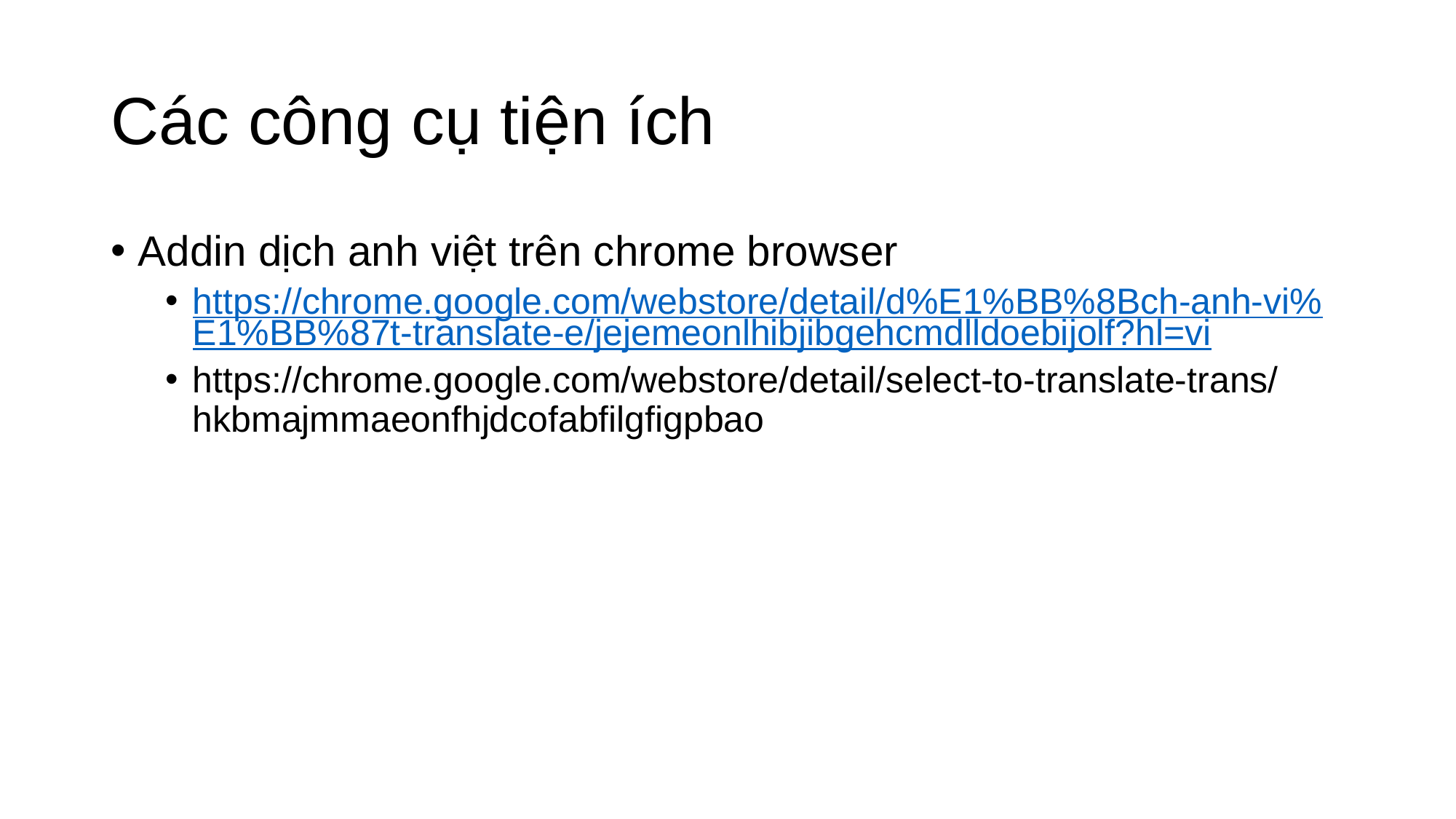

# Các công cụ tiện ích
Addin dịch anh việt trên chrome browser
https://chrome.google.com/webstore/detail/d%E1%BB%8Bch-anh-vi%E1%BB%87t-translate-e/jejemeonlhibjibgehcmdlldoebijolf?hl=vi
https://chrome.google.com/webstore/detail/select-to-translate-trans/hkbmajmmaeonfhjdcofabfilgfigpbao